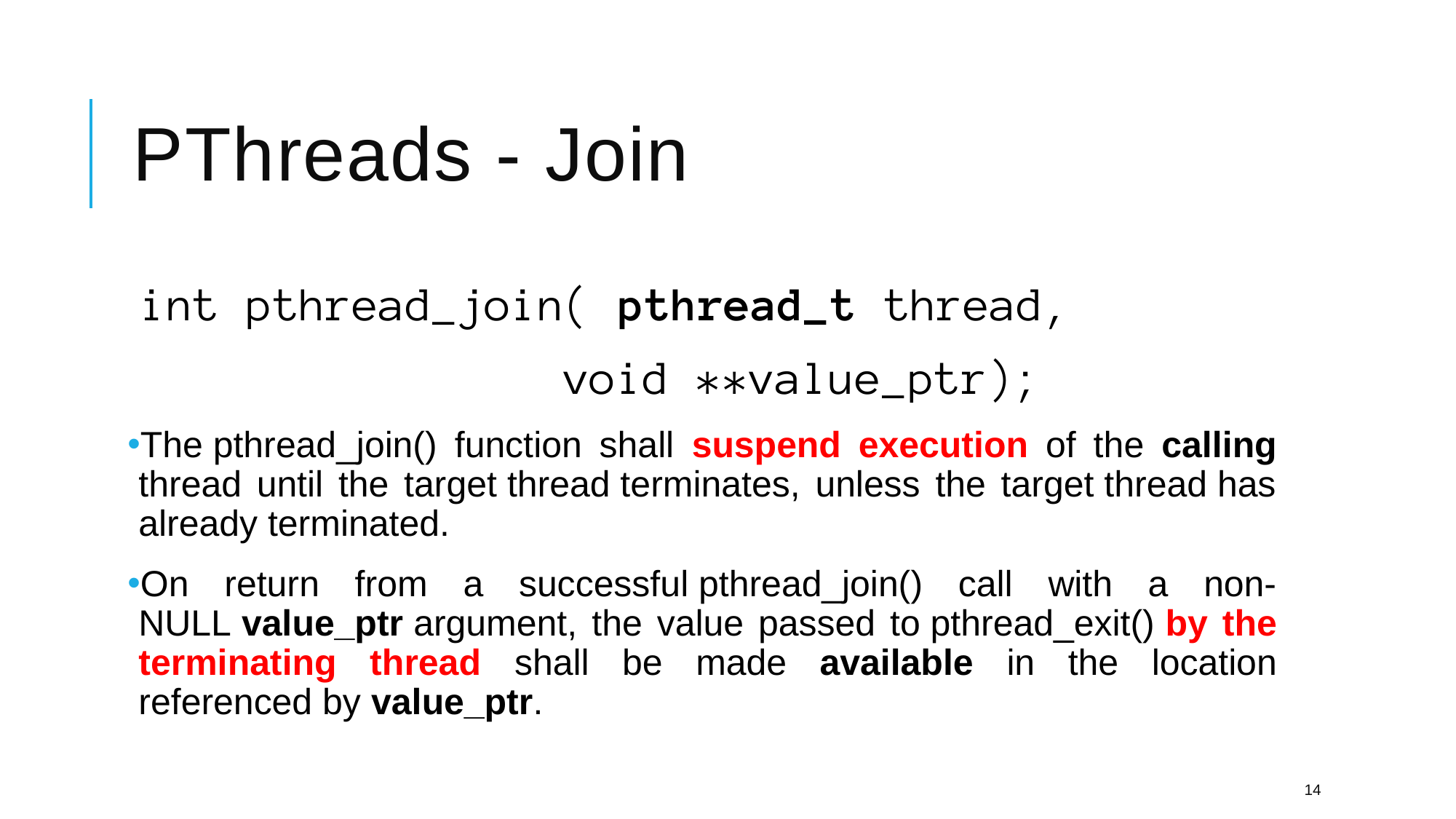

# PThreads - Join
int pthread_join( pthread_t thread,
				void **value_ptr);
The pthread_join() function shall suspend execution of the calling thread until the target thread terminates, unless the target thread has already terminated.
On return from a successful pthread_join() call with a non-NULL value_ptr argument, the value passed to pthread_exit() by the terminating thread shall be made available in the location referenced by value_ptr.

14